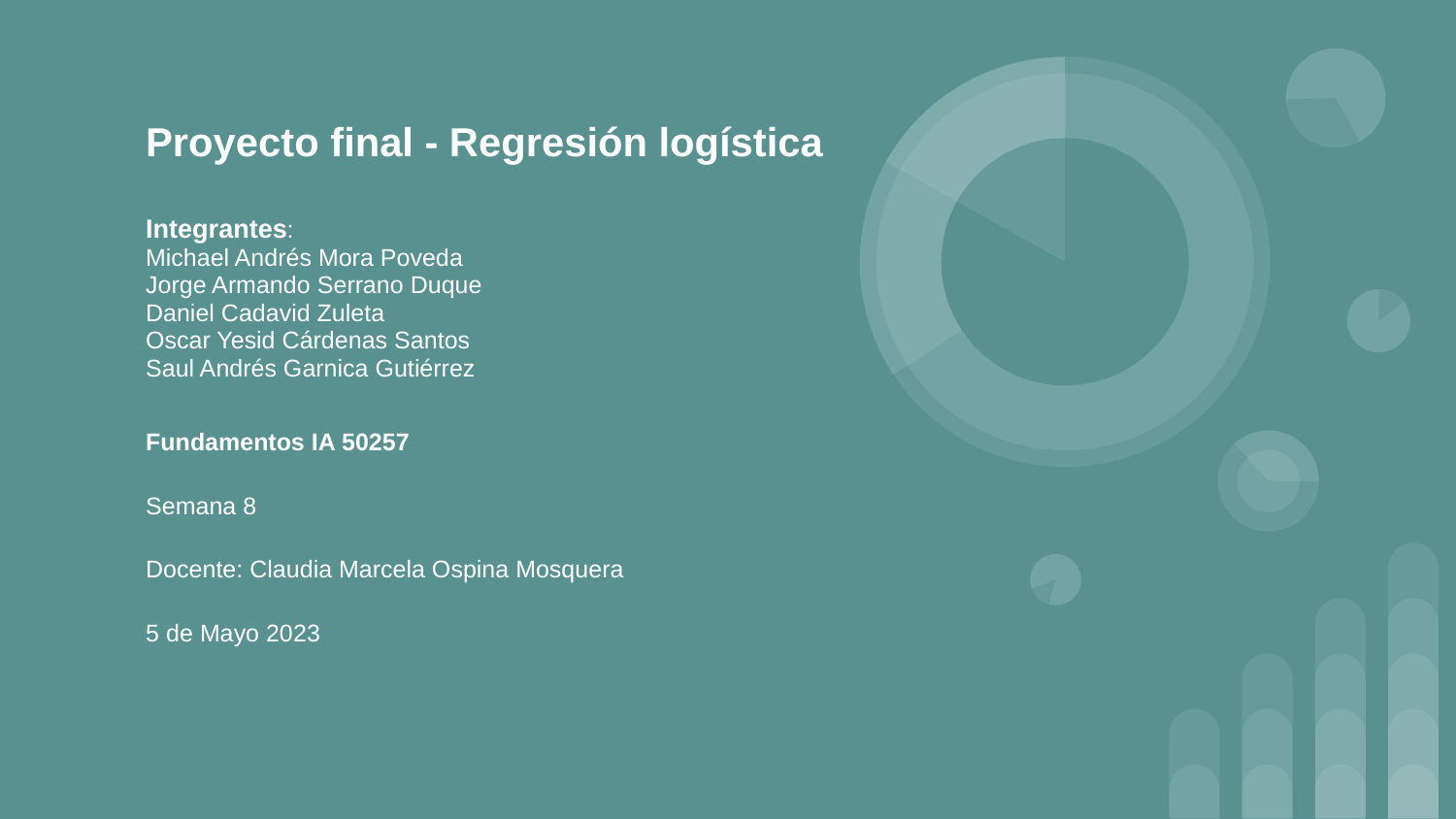

# Proyecto final - Regresión logística
Integrantes:
Michael Andrés Mora Poveda
Jorge Armando Serrano Duque
Daniel Cadavid Zuleta
Oscar Yesid Cárdenas Santos
Saul Andrés Garnica Gutiérrez
Fundamentos IA 50257
Semana 8
Docente: Claudia Marcela Ospina Mosquera
5 de Mayo 2023